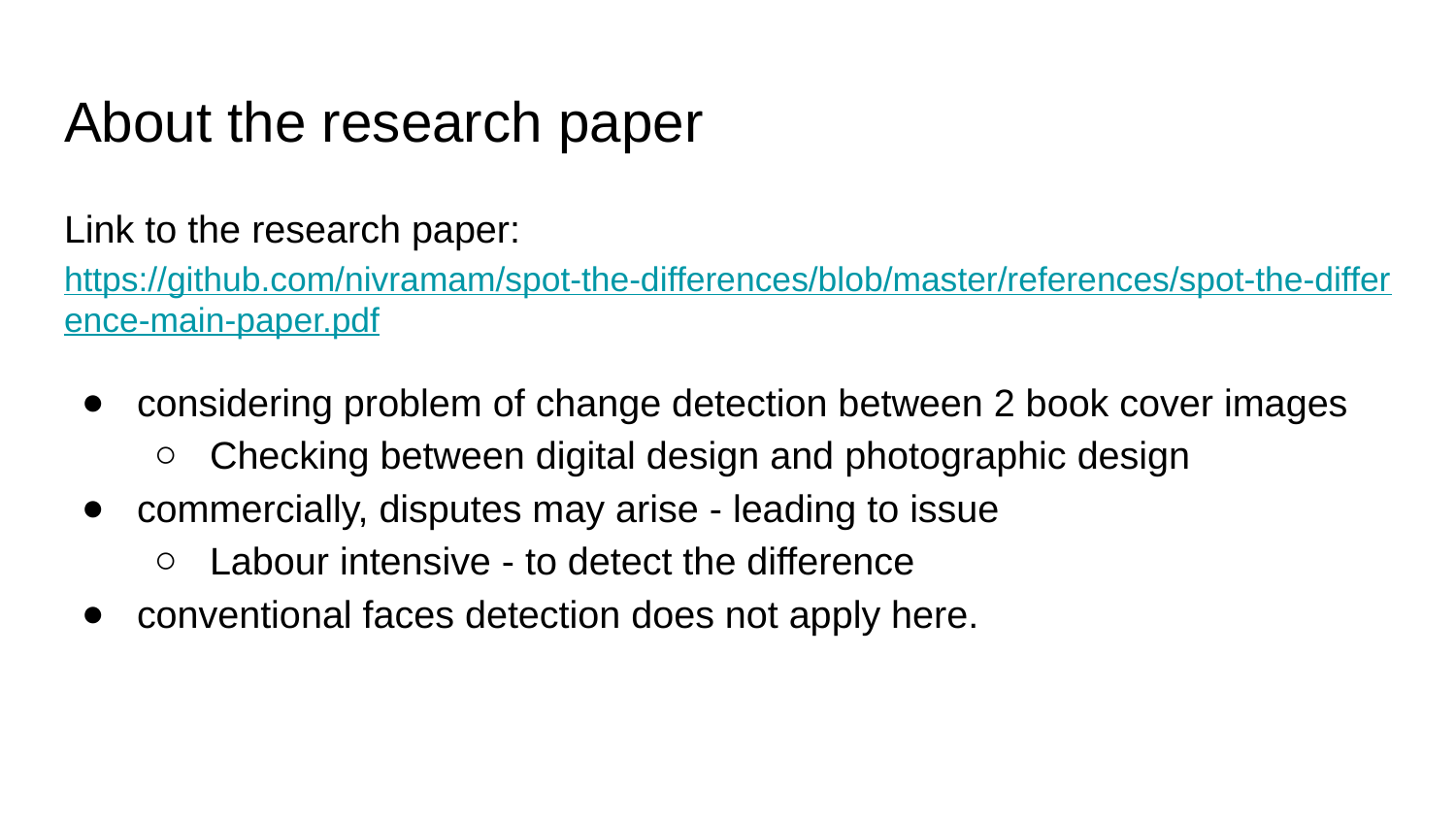

# About the research paper
Link to the research paper: https://github.com/nivramam/spot-the-differences/blob/master/references/spot-the-difference-main-paper.pdf
considering problem of change detection between 2 book cover images
Checking between digital design and photographic design
commercially, disputes may arise - leading to issue
Labour intensive - to detect the difference
conventional faces detection does not apply here.